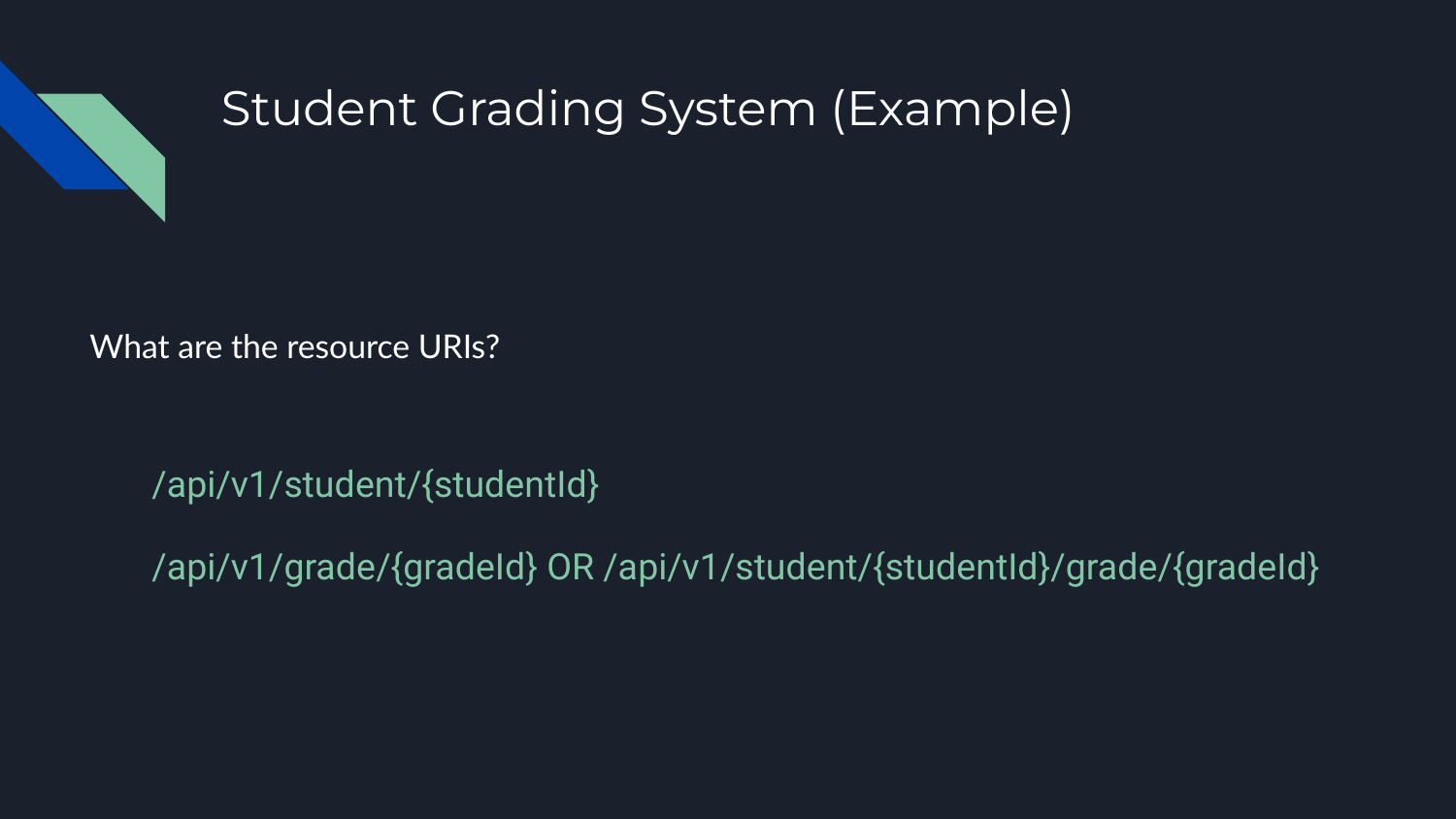

# Student Grading System (Example)
What are the resource URIs?

/api/v1/student/{studentId}
/api/v1/grade/{gradeId} OR /api/v1/student/{studentId}/grade/{gradeId}